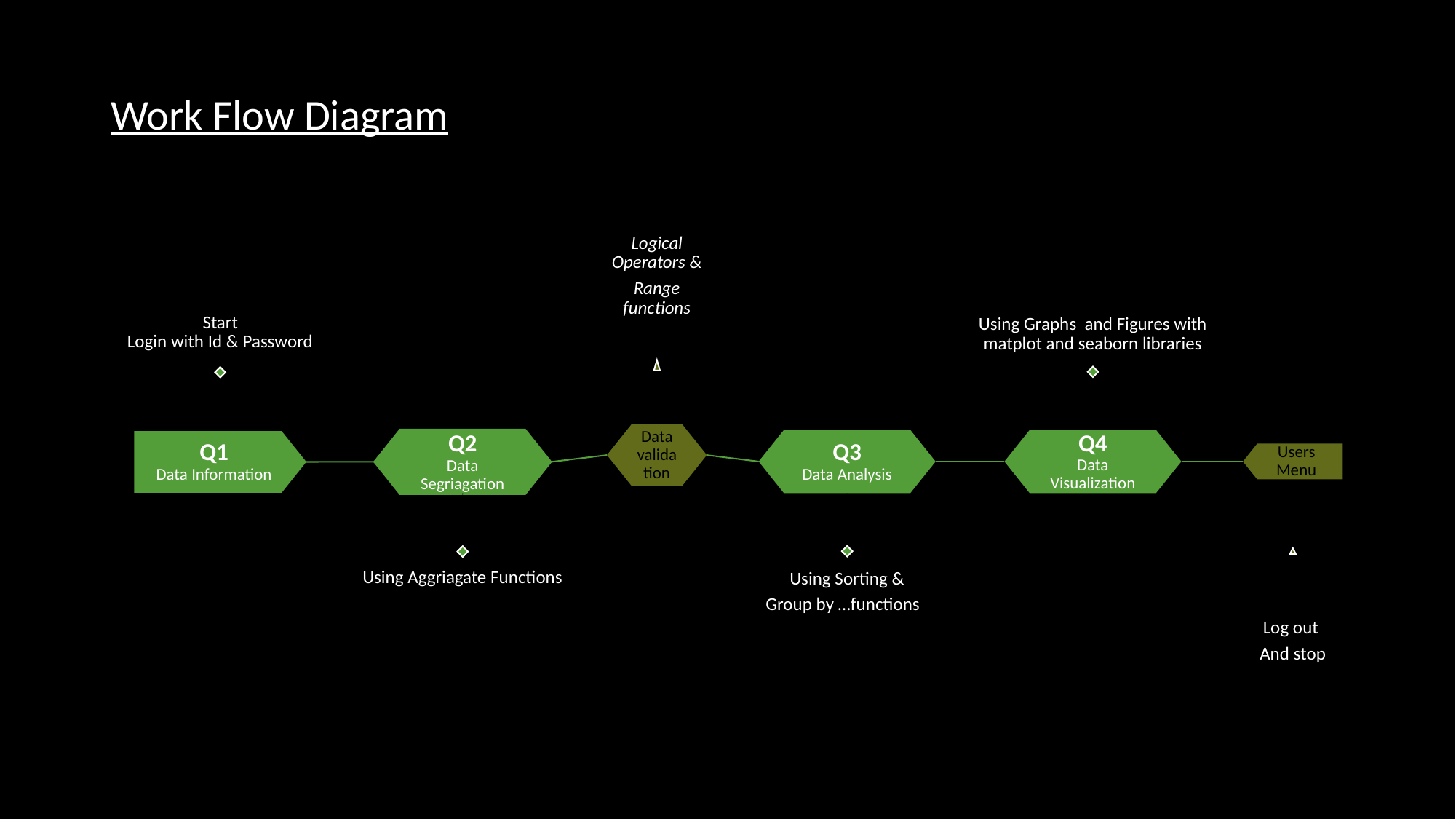

# Work Flow Diagram
Q1
Data Information
Start
Login with Id & Password
Q2
Data Segriagation
Using Aggriagate Functions
Data validation
Logical Operators &
Range functions
Q3
Data Analysis
Using Sorting &
Group by …functions
Q4
Data Visualization
Using Graphs  and Figures with matplot and seaborn libraries
Users Menu
Log out
And stop